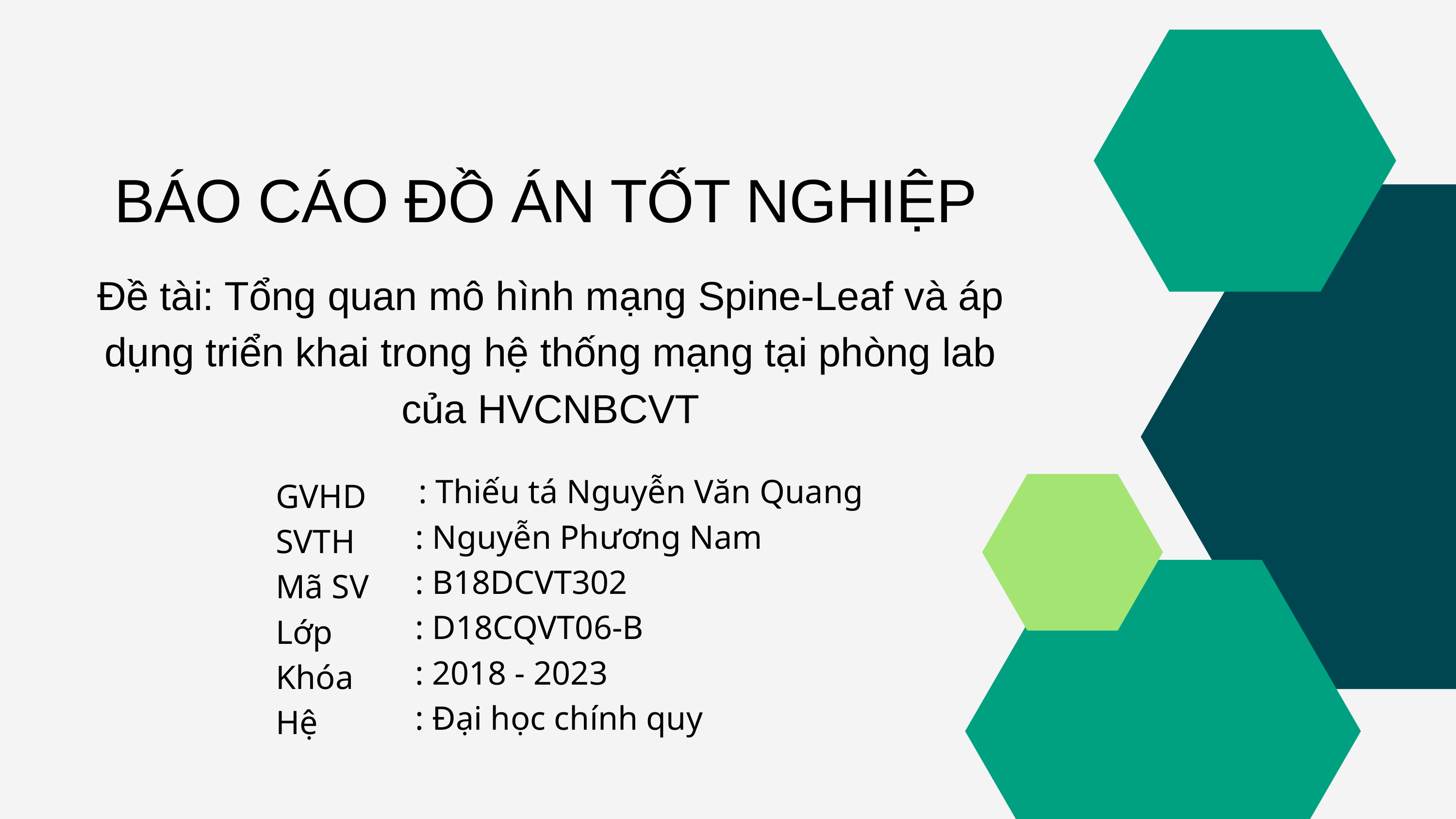

BÁO CÁO ĐỒ ÁN TỐT NGHIỆP
Đề tài: Tổng quan mô hình mạng Spine-Leaf và áp dụng triển khai trong hệ thống mạng tại phòng lab của HVCNBCVT

: Thiếu tá Nguyễn Văn Quang
   : Nguyễn Phương Nam
   : B18DCVT302
   : D18CQVT06-B
   : 2018 - 2023
   : Đại học chính quy
GVHD
SVTH
Mã SV
Lớp
Khóa
Hệ